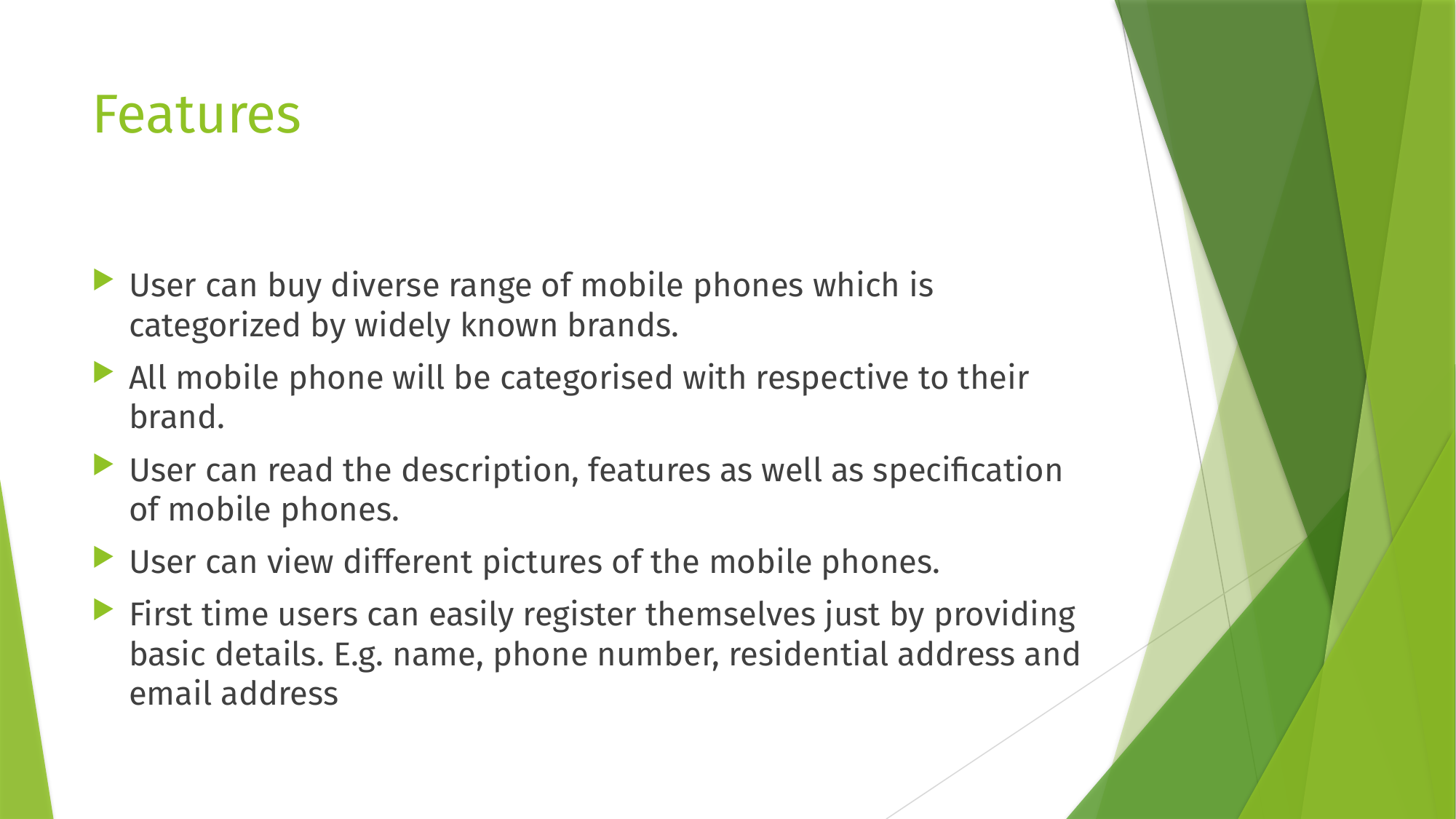

# Features
User can buy diverse range of mobile phones which is  categorized by widely known brands.
All mobile phone will be categorised with respective to their brand.
User can read the description, features as well as specification of mobile phones.
User can view different pictures of the mobile phones.
First time users can easily register themselves just by providing basic details. E.g. name, phone number, residential address and email address